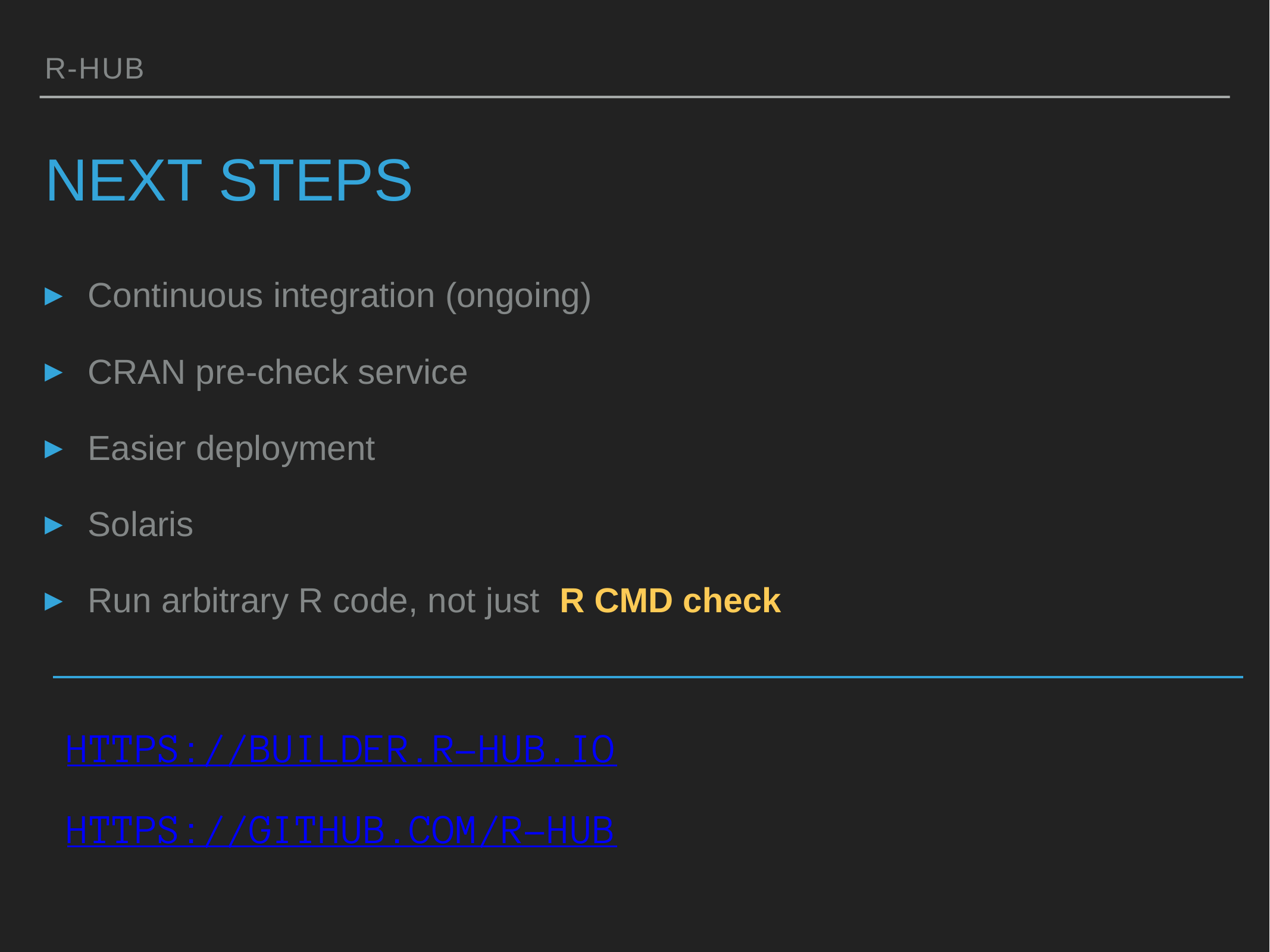

R-hUB
# NEXT STEPS
Continuous integration (ongoing)
CRAN pre-check service
Easier deployment
Solaris
Run arbitrary R code, not just  R CMD check

https://builder.r-hub.io

https://github.com/r-hub